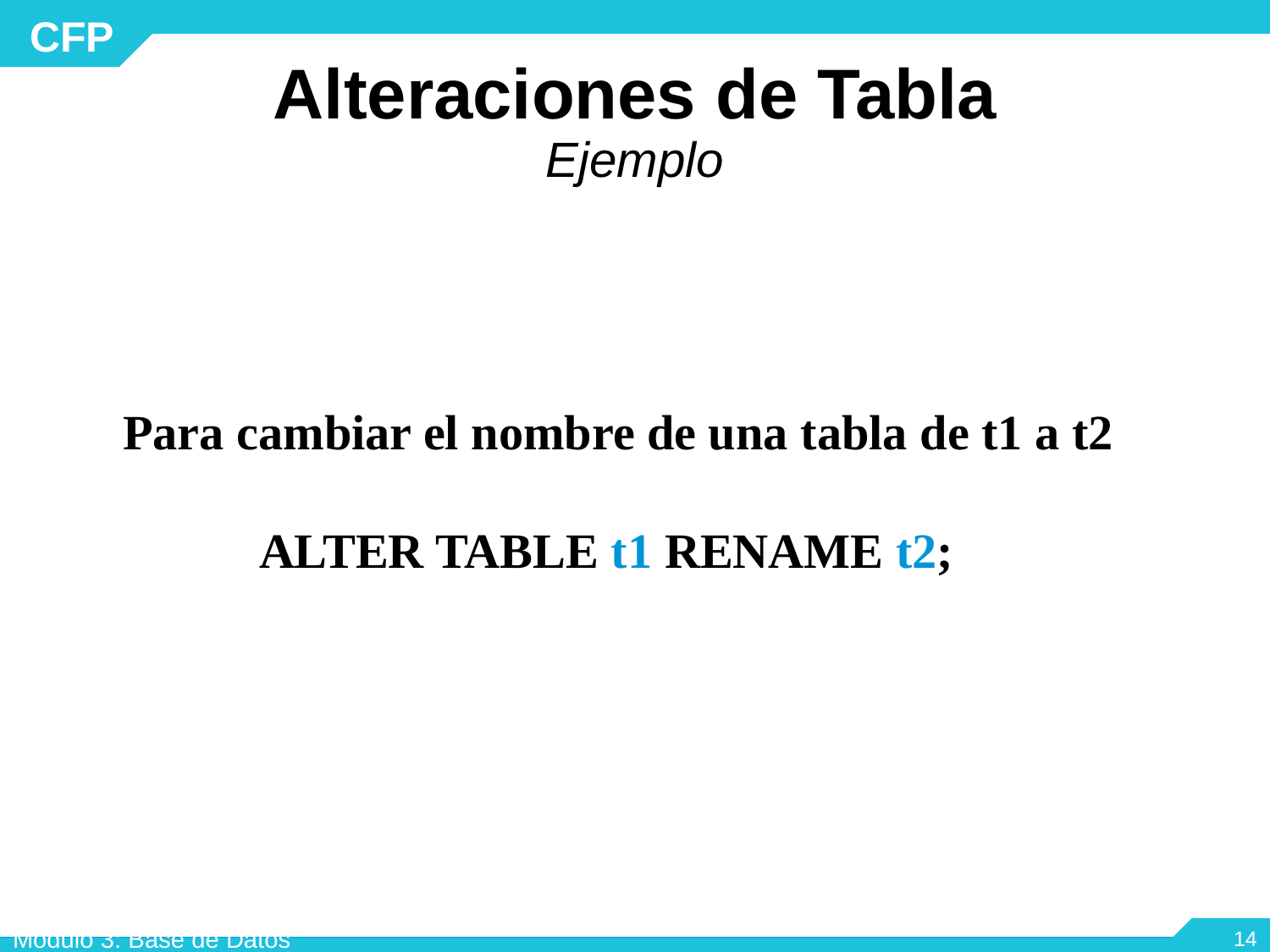

# Alteraciones de Tabla Ejemplo

Para cambiar el nombre de una tabla de t1 a t2
ALTER TABLE t1 RENAME t2;

Módulo 3: Base de Datos
14